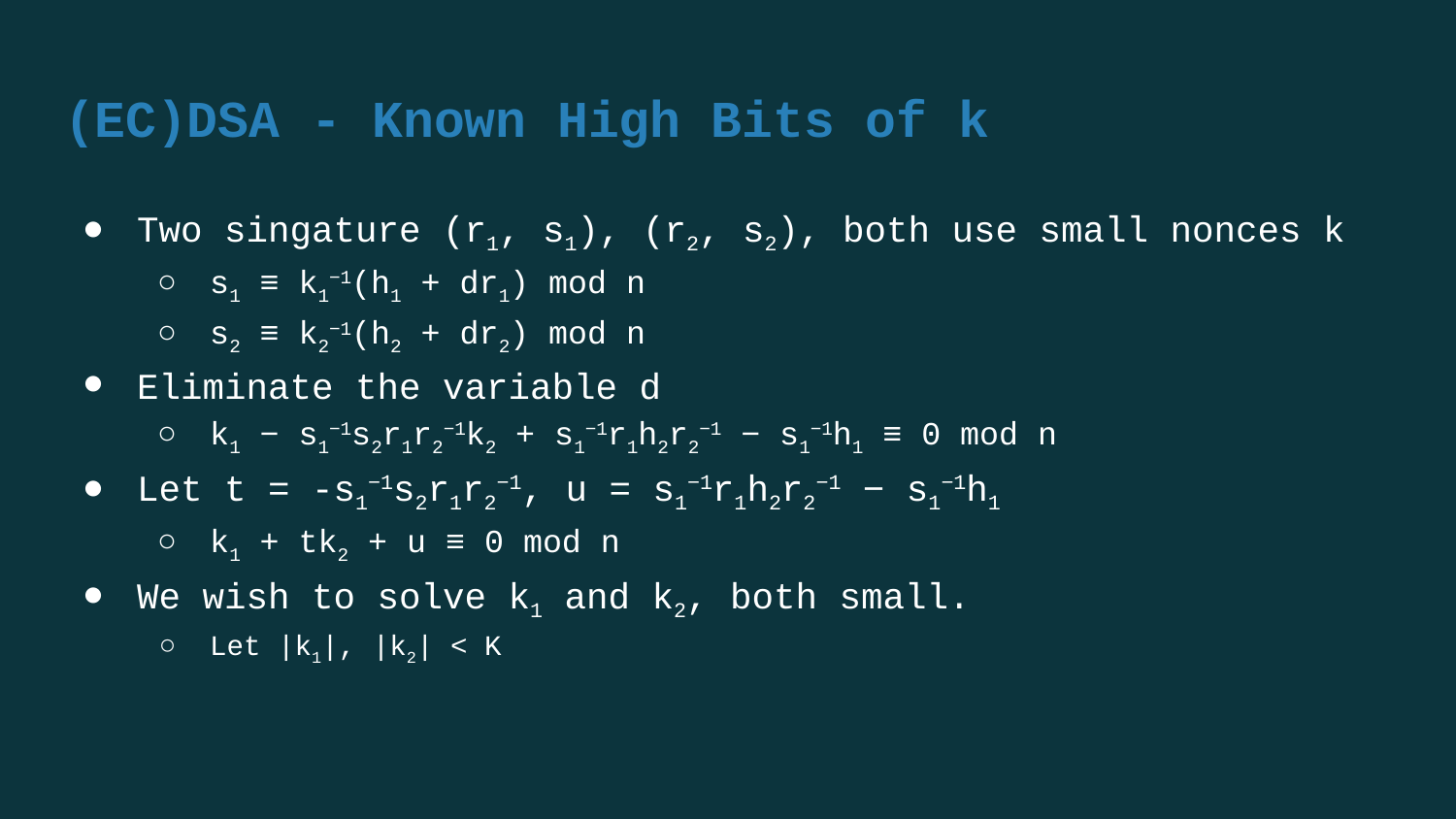

# (EC)DSA - Known High Bits of k
Two singature (r1, s1), (r2, s2), both use small nonces k
s1 ≡ k1−1(h1 + dr1) mod n
s2 ≡ k2−1(h2 + dr2) mod n
Eliminate the variable d
k1 − s1−1s2r1r2−1k2 + s1−1r1h2r2−1 − s1−1h1 ≡ 0 mod n
Let t = -s1−1s2r1r2−1, u = s1−1r1h2r2−1 − s1−1h1
k1 + tk2 + u ≡ 0 mod n
We wish to solve k1 and k2, both small.
Let |k1|, |k2| < K